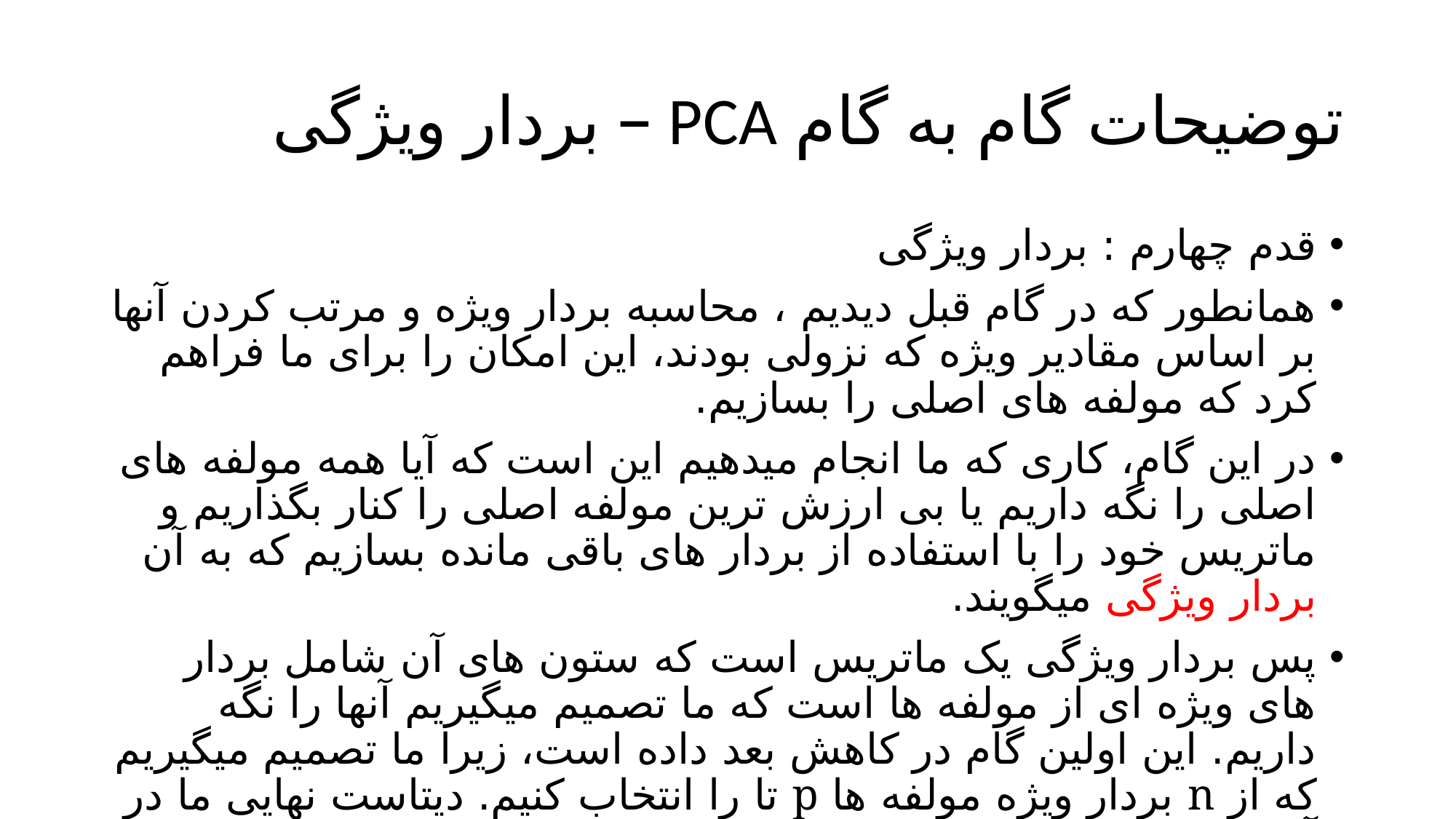

# توضیحات گام به گام PCA – بردار ویژگی
قدم چهارم : بردار ویژگی
همانطور که در گام قبل دیدیم ، محاسبه بردار ویژه و مرتب کردن آنها بر اساس مقادیر ویژه که نزولی بودند، این امکان را برای ما فراهم کرد که مولفه های اصلی را بسازیم.
در این گام، کاری که ما انجام میدهیم این است که آیا همه مولفه های اصلی را نگه داریم یا بی ارزش ترین مولفه اصلی را کنار بگذاریم و ماتریس خود را با استفاده از بردار های باقی مانده بسازیم که به آن بردار ویژگی میگویند.
پس بردار ویژگی یک ماتریس است که ستون های آن شامل بردار های ویژه ای از مولفه ها است که ما تصمیم میگیریم آنها را نگه داریم. این اولین گام در کاهش بعد داده است، زیرا ما تصمیم میگیریم که از n بردار ویژه مولفه ها p تا را انتخاب کنیم. دیتاست نهایی ما در آخر تنها p بعد خواهد داشت!!!